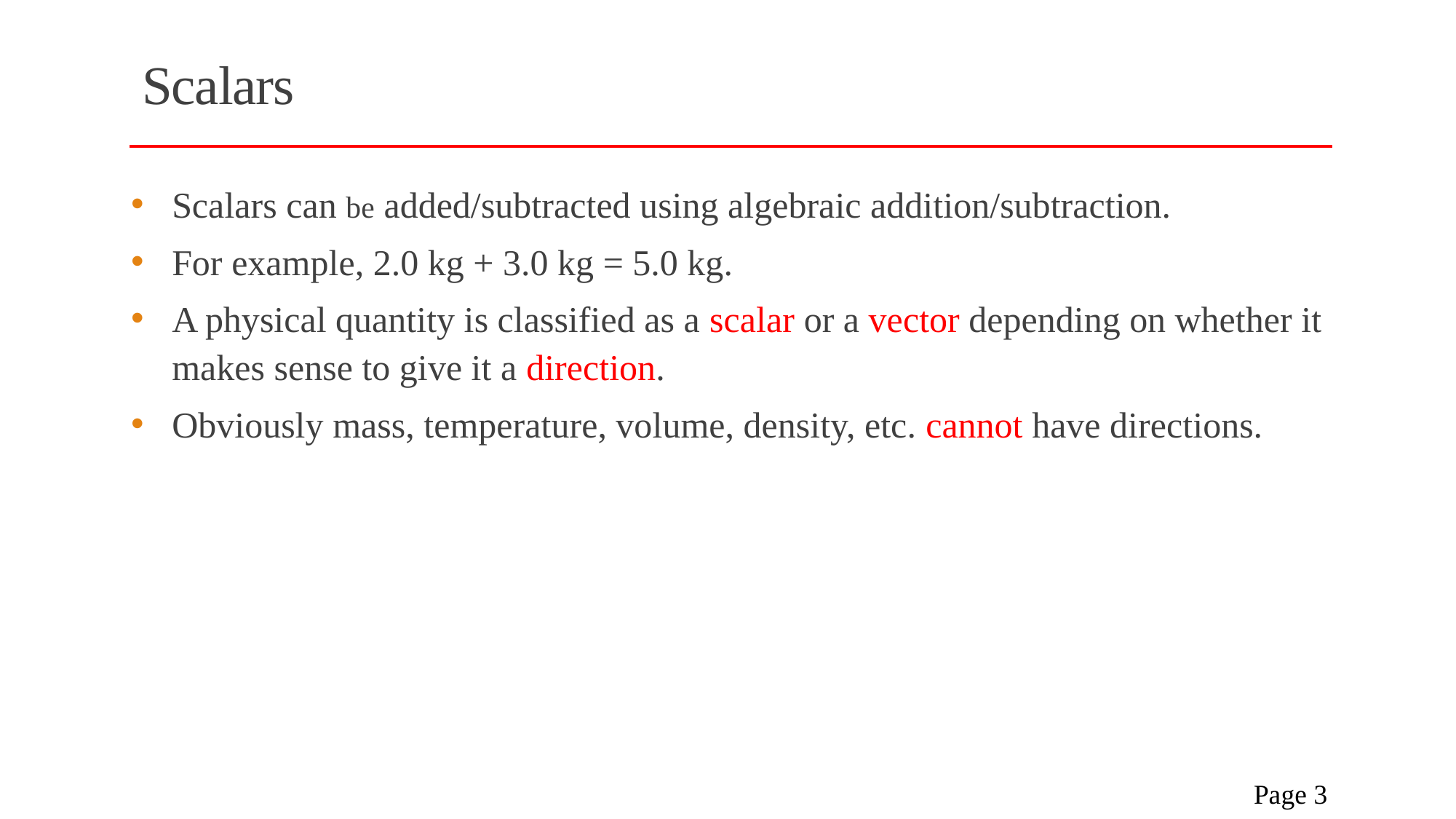

# Scalars
Scalars can be added/subtracted using algebraic addition/subtraction.
For example, 2.0 kg + 3.0 kg = 5.0 kg.
A physical quantity is classified as a scalar or a vector depending on whether it makes sense to give it a direction.
Obviously mass, temperature, volume, density, etc. cannot have directions.

 Page 3